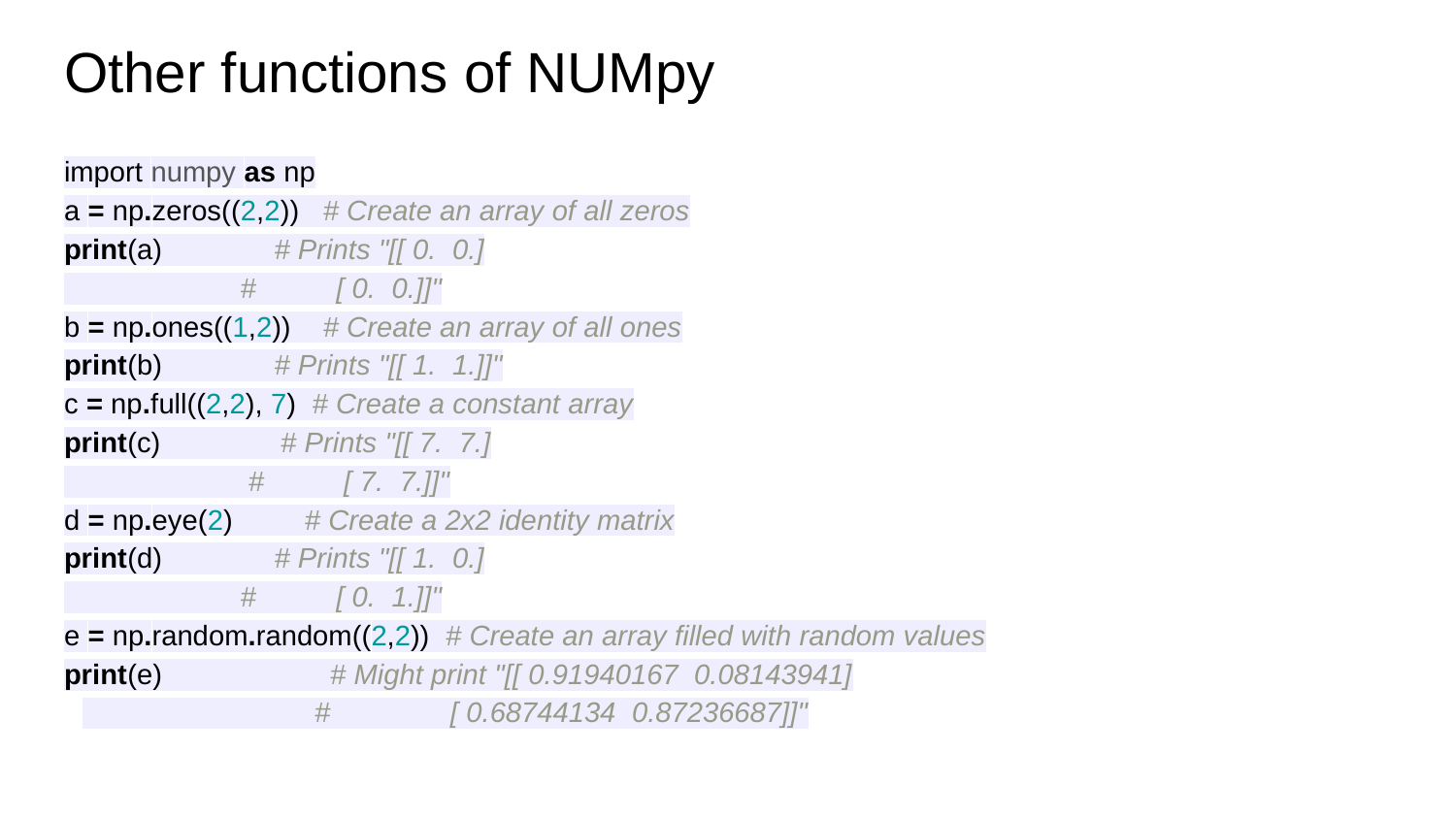

# Other functions of NUMpy
import numpy as np
a = np.zeros((2,2))   # Create an array of all zeros
print(a)              # Prints "[[ 0.  0.]
                      #          [ 0.  0.]]"
b = np.ones((1,2))    # Create an array of all ones
print(b)              # Prints "[[ 1.  1.]]"
c = np.full((2,2), 7)  # Create a constant array
print(c)               # Prints "[[ 7.  7.]
                       #          [ 7.  7.]]"
d = np.eye(2)         # Create a 2x2 identity matrix
print(d)              # Prints "[[ 1.  0.]
                      #          [ 0.  1.]]"
e = np.random.random((2,2))  # Create an array filled with random values
print(e)                     # Might print "[[ 0.91940167  0.08143941]
                             #               [ 0.68744134  0.87236687]]"